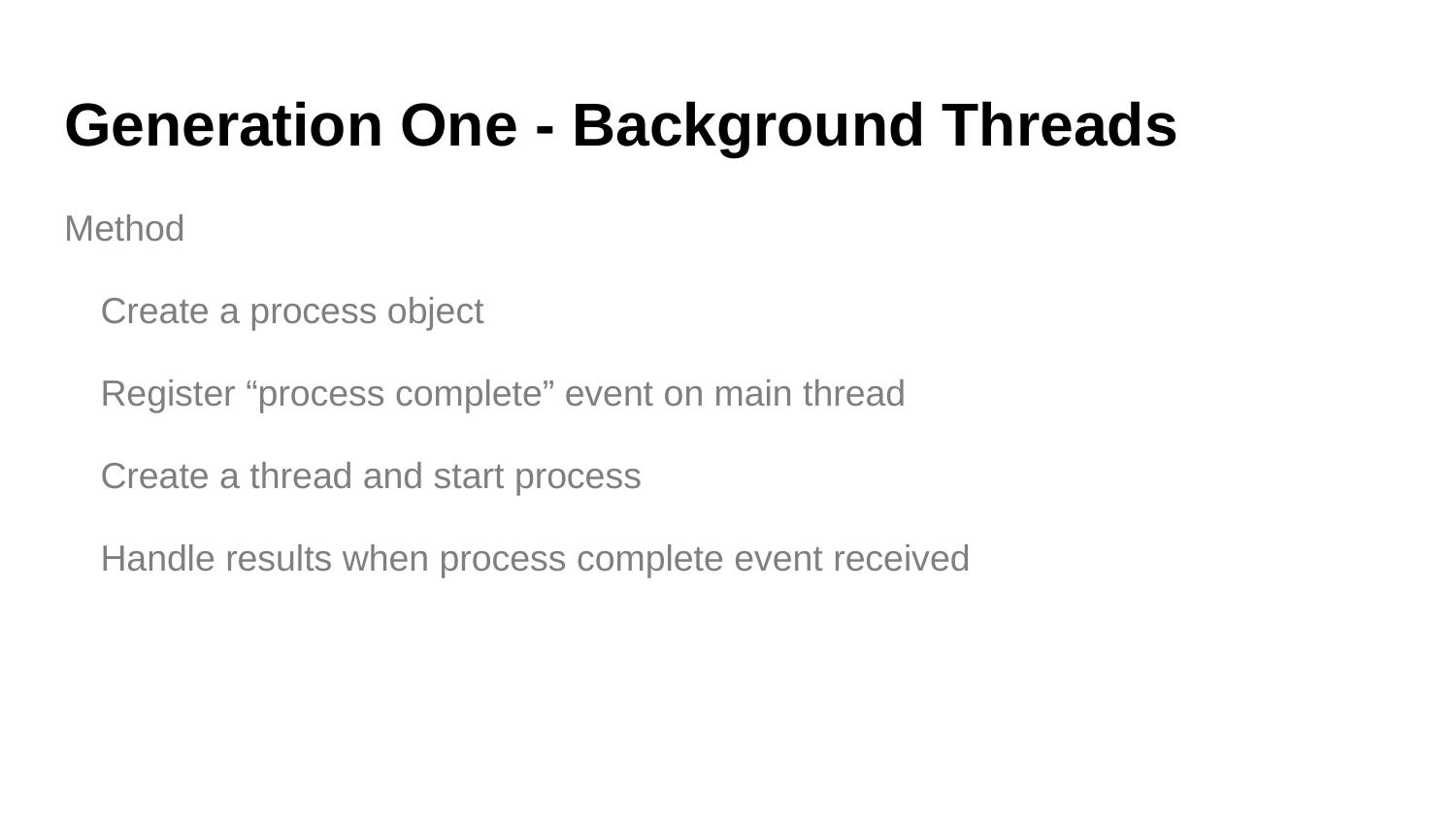

# Generation One - Background Threads
Method
Create a process object
Register “process complete” event on main thread
Create a thread and start process
Handle results when process complete event received